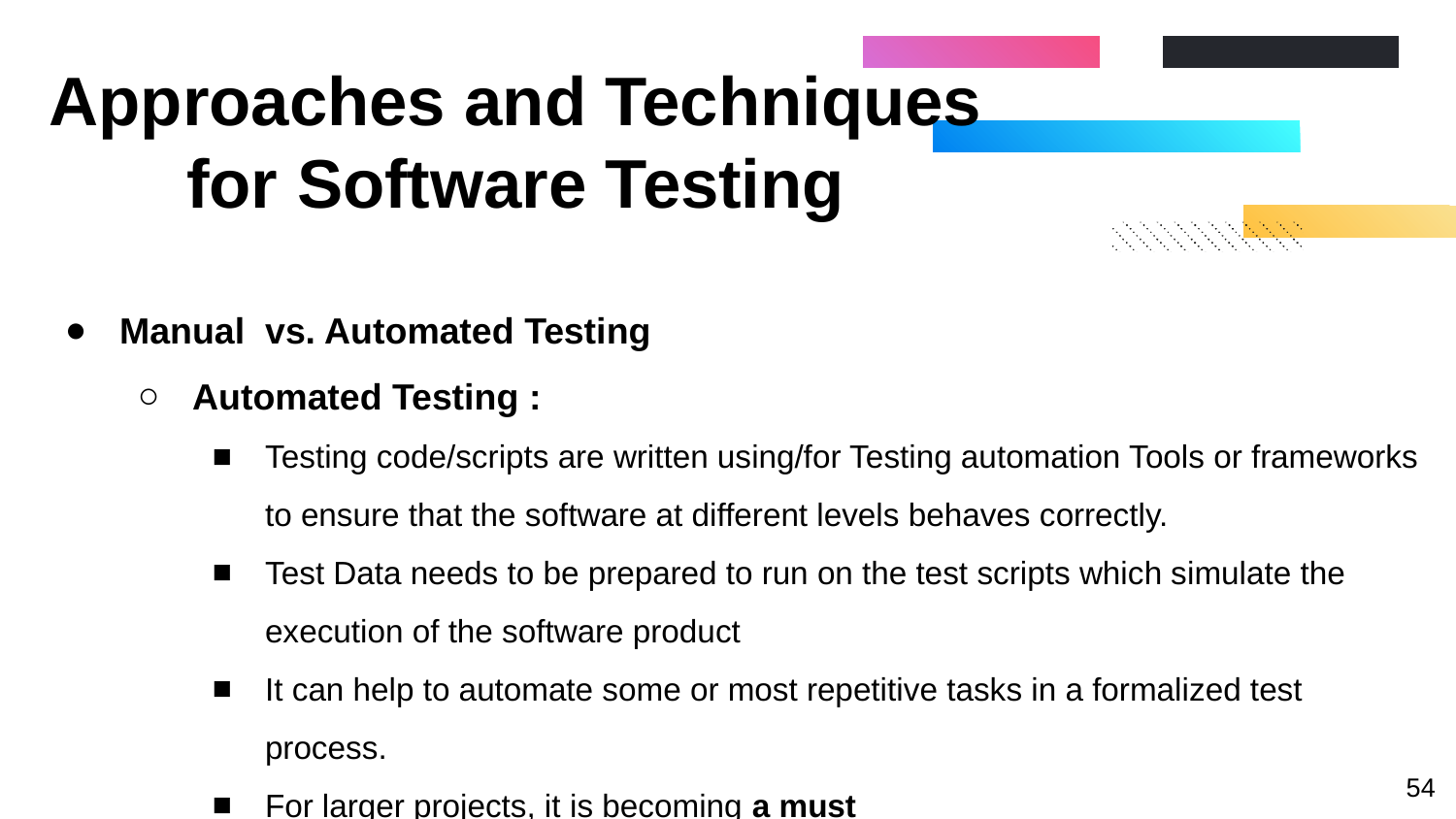

# Approaches and Techniques for Software Testing
Manual  vs. Automated Testing
Automated Testing :
Testing code/scripts are written using/for Testing automation Tools or frameworks to ensure that the software at different levels behaves correctly.
Test Data needs to be prepared to run on the test scripts which simulate the execution of the software product
It can help to automate some or most repetitive tasks in a formalized test process.
For larger projects, it is becoming a must
54